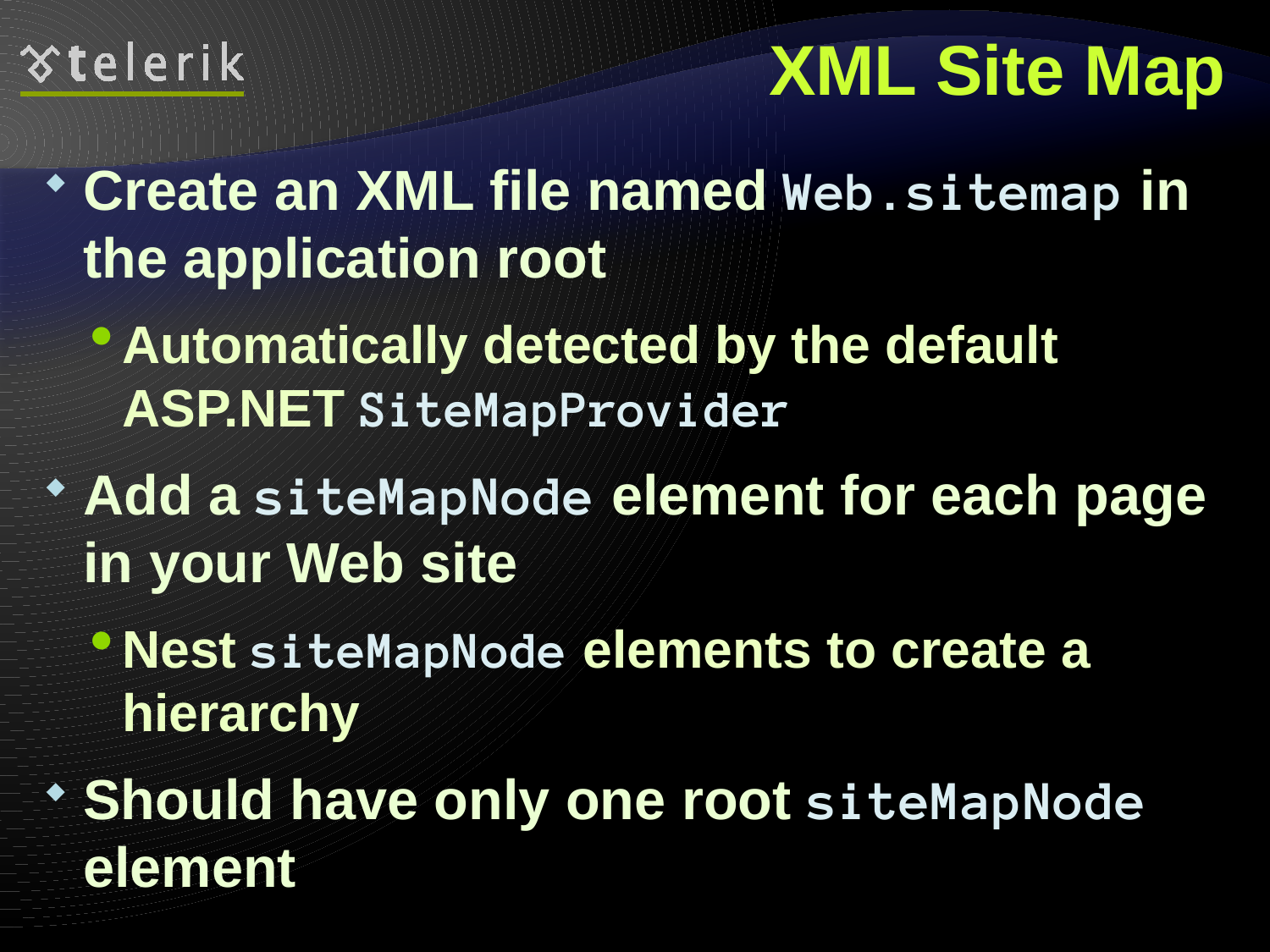

# XML Site Map
Create an XML file named Web.sitemap in the application root
Automatically detected by the default ASP.NET SiteMapProvider
Add a siteMapNode element for each page in your Web site
Nest siteMapNode elements to create a hierarchy
Should have only one root siteMapNode element